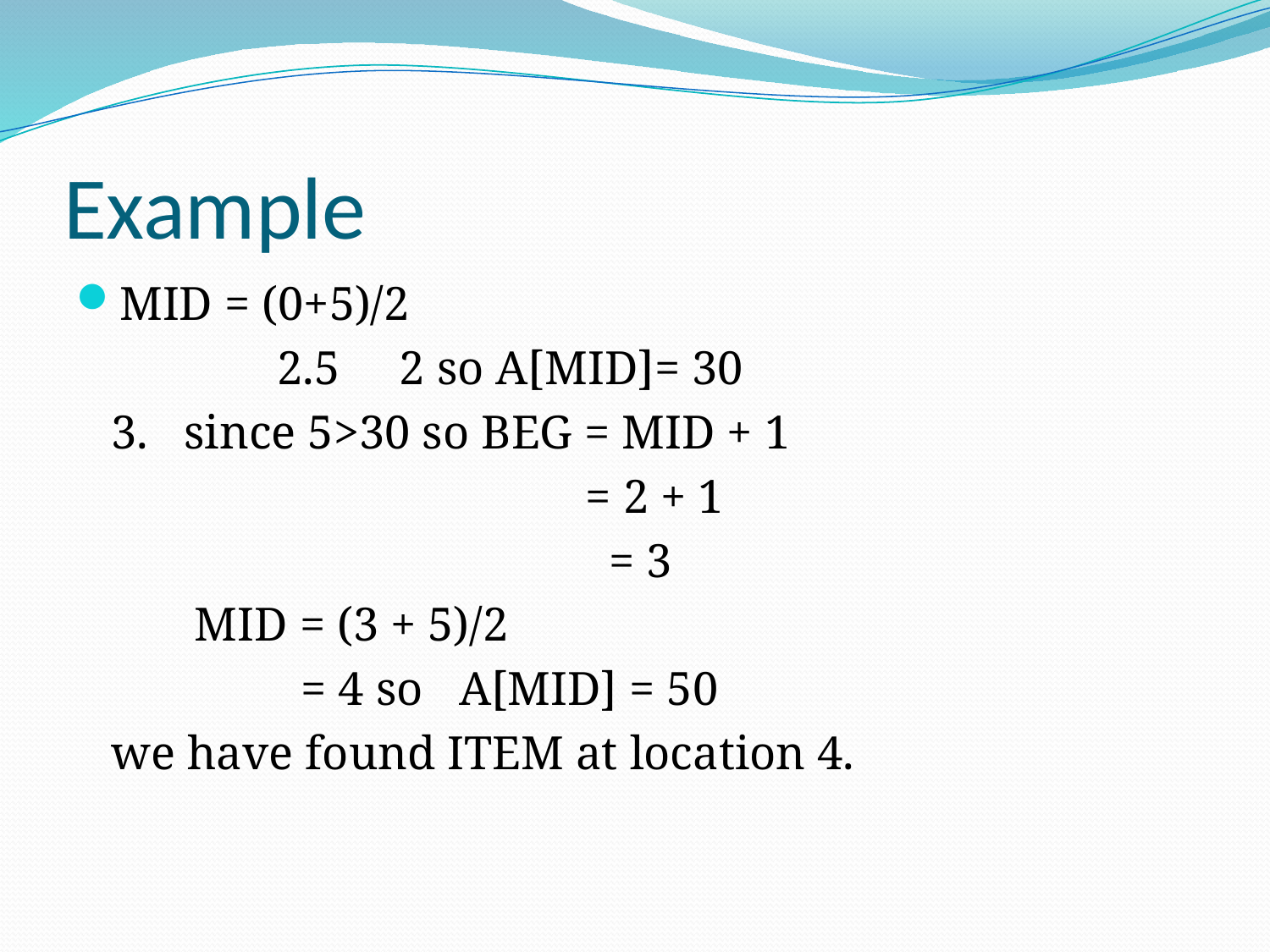

# Example
MID = (0+5)/2
                 2.5     2 so A[MID]= 30
   3.   since 5>30 so BEG = MID + 1
                                           = 2 + 1
                                             = 3
          MID = (3 + 5)/2
                   = 4 so   A[MID] = 50
   we have found ITEM at location 4.